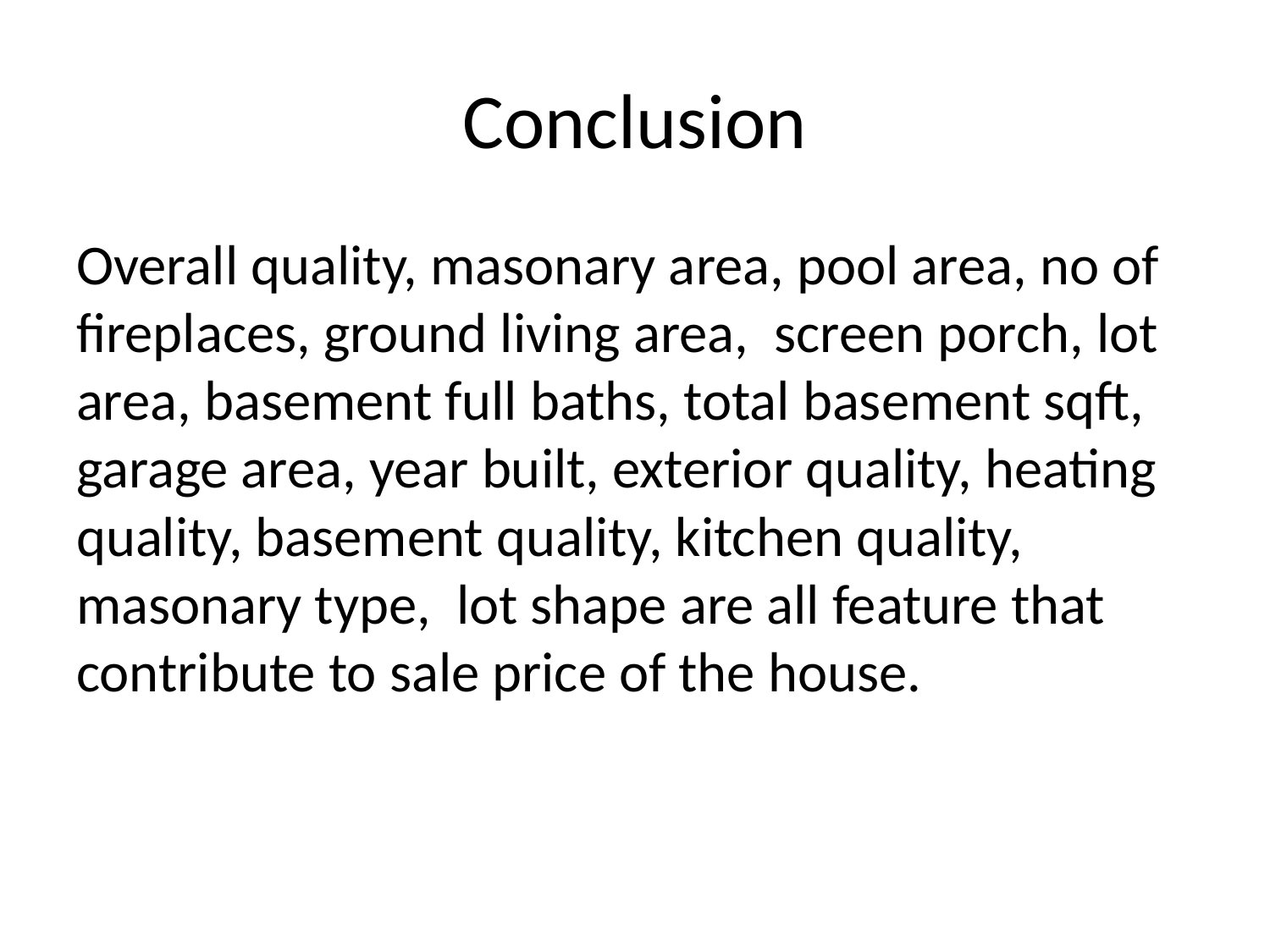

# Conclusion
Overall quality, masonary area, pool area, no of fireplaces, ground living area,  screen porch, lot area, basement full baths, total basement sqft, garage area, year built, exterior quality, heating quality, basement quality, kitchen quality, masonary type,  lot shape are all feature that contribute to sale price of the house.